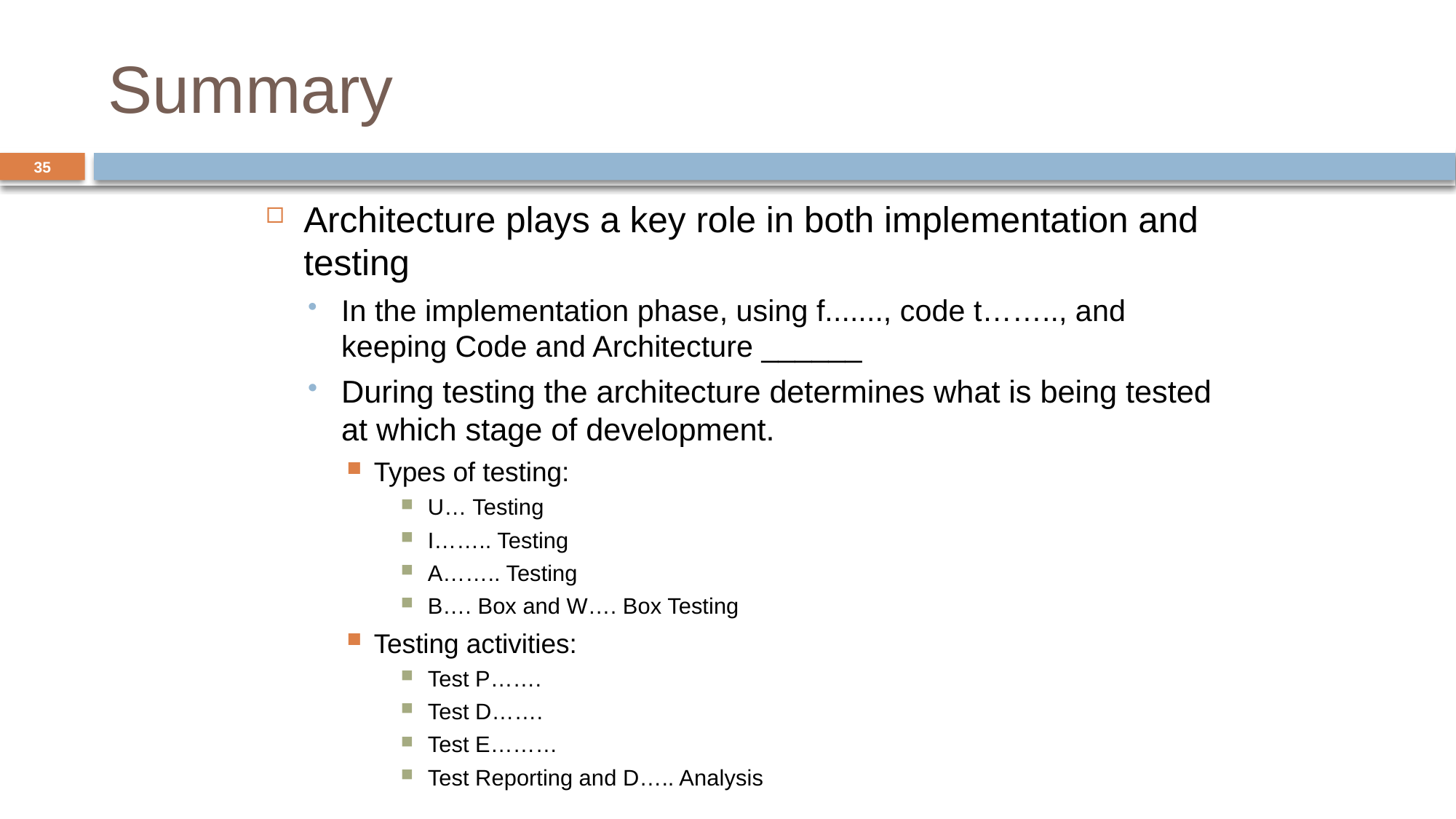

# Summary
35
Architecture plays a key role in both implementation and testing
In the implementation phase, using f......., code t…….., and keeping Code and Architecture ______
During testing the architecture determines what is being tested at which stage of development.
Types of testing:
U… Testing
I…….. Testing
A…….. Testing
B…. Box and W…. Box Testing
Testing activities:
Test P…….
Test D…….
Test E………
Test Reporting and D….. Analysis